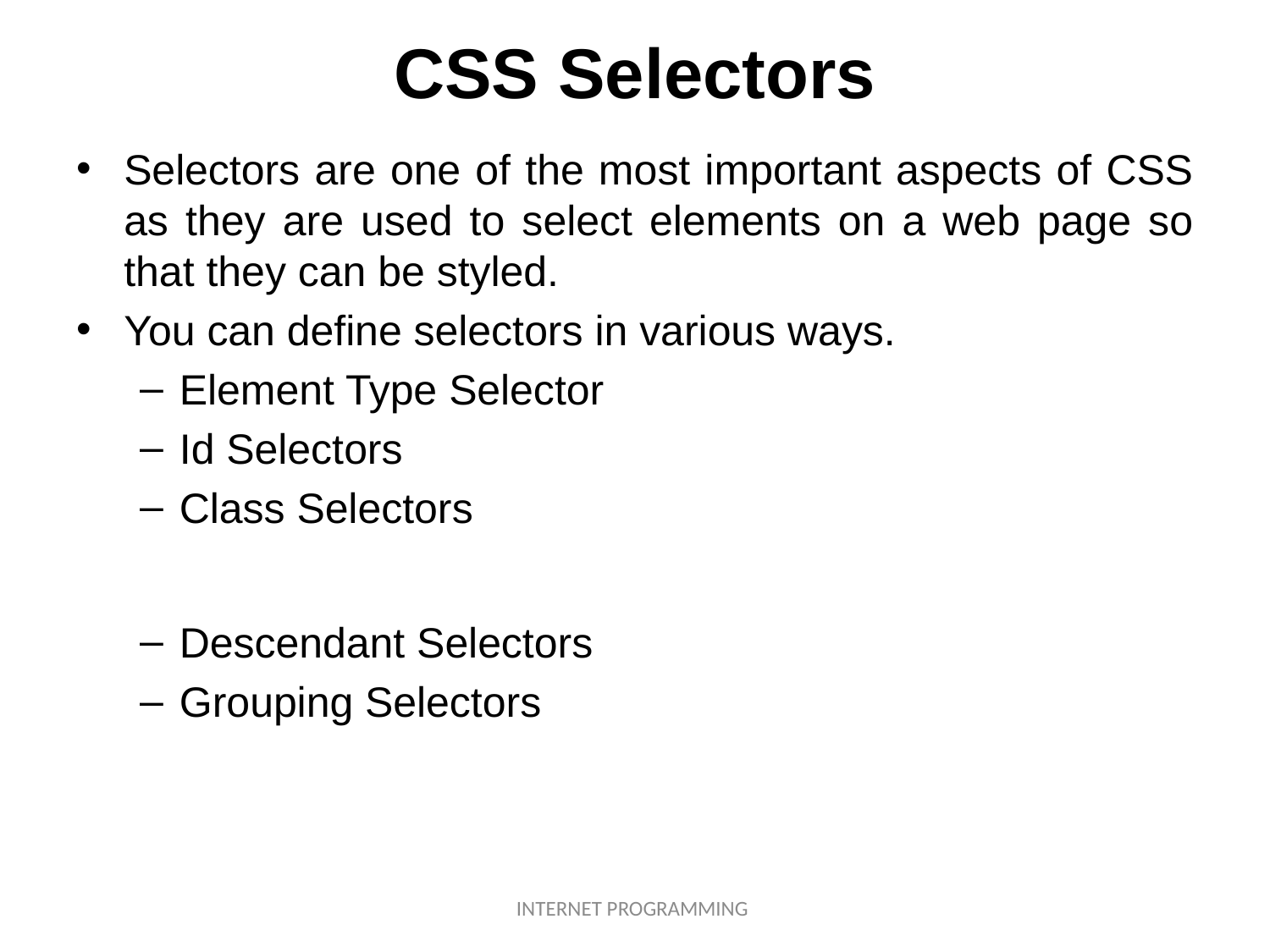

# CSS Selectors
Selectors are one of the most important aspects of CSS as they are used to select elements on a web page so that they can be styled.
You can define selectors in various ways.
Element Type Selector
Id Selectors
Class Selectors

Descendant Selectors
Grouping Selectors
INTERNET PROGRAMMING